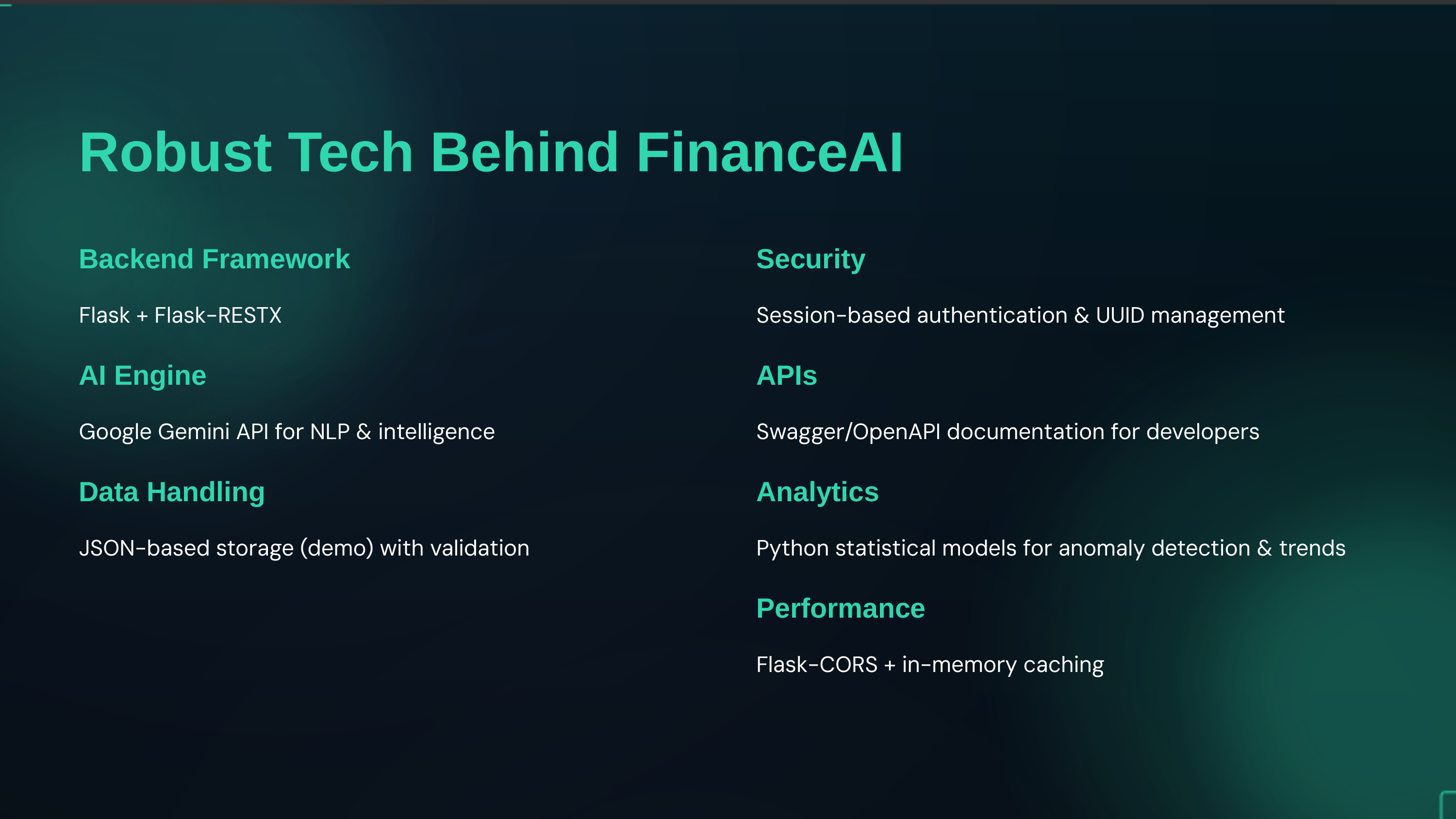

Robust Tech Behind FinanceAI
Backend Framework
Security
Flask + Flask-RESTX
Session-based authentication & UUID management
AI Engine
APIs
Google Gemini API for NLP & intelligence
Swagger/OpenAPI documentation for developers
Data Handling
Analytics
JSON-based storage (demo) with validation
Python statistical models for anomaly detection & trends
Performance
Flask-CORS + in-memory caching